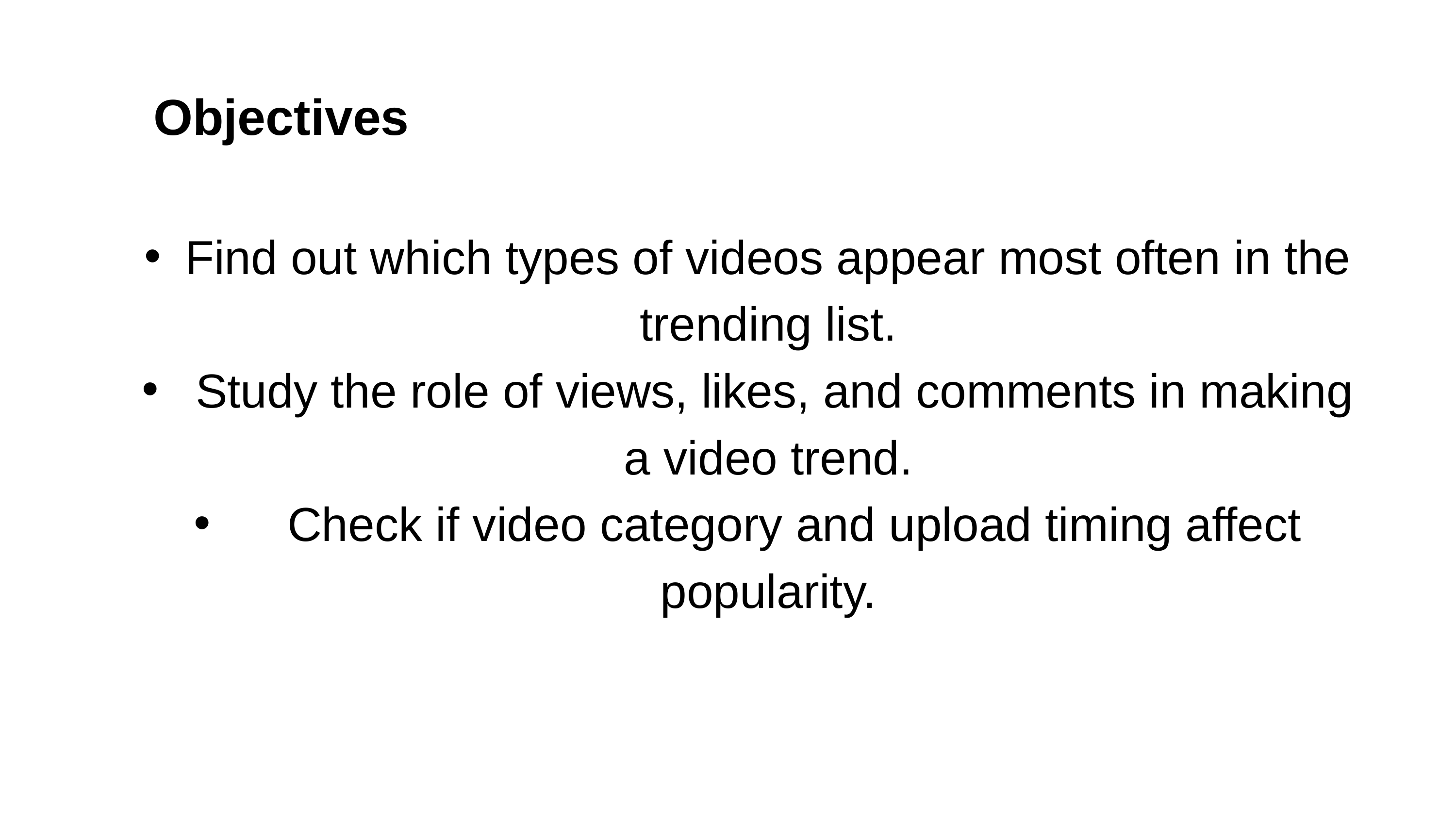

Objectives

Find out which types of videos appear most often in the trending list.
 Study the role of views, likes, and comments in making a video trend.
    Check if video category and upload timing affect popularity.